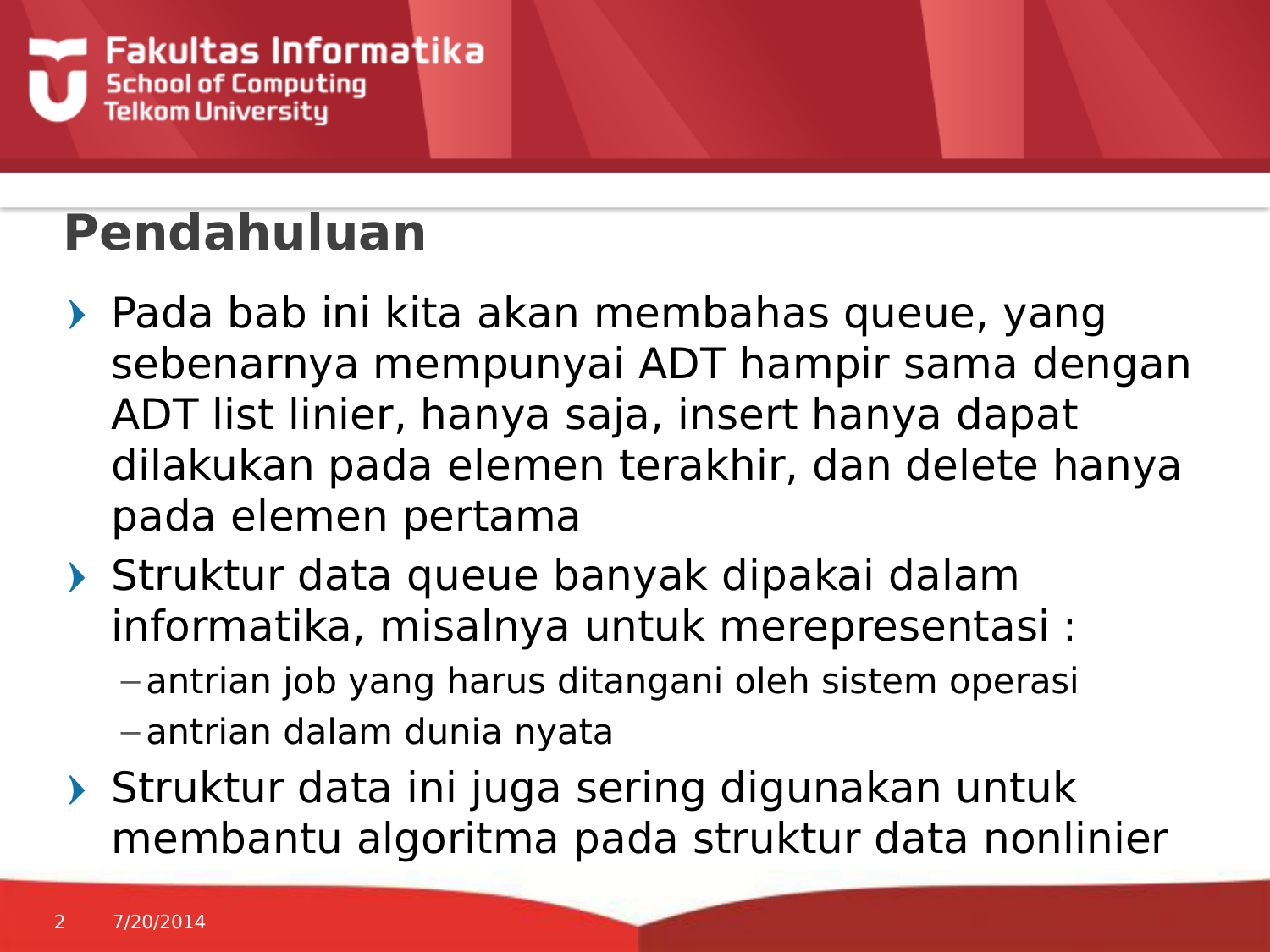

# Pendahuluan
Pada bab ini kita akan membahas queue, yang sebenarnya mempunyai ADT hampir sama dengan ADT list linier, hanya saja, insert hanya dapat dilakukan pada elemen terakhir, dan delete hanya pada elemen pertama
Struktur data queue banyak dipakai dalam informatika, misalnya untuk merepresentasi :
antrian job yang harus ditangani oleh sistem operasi
antrian dalam dunia nyata
Struktur data ini juga sering digunakan untuk membantu algoritma pada struktur data nonlinier

2
7/20/2014